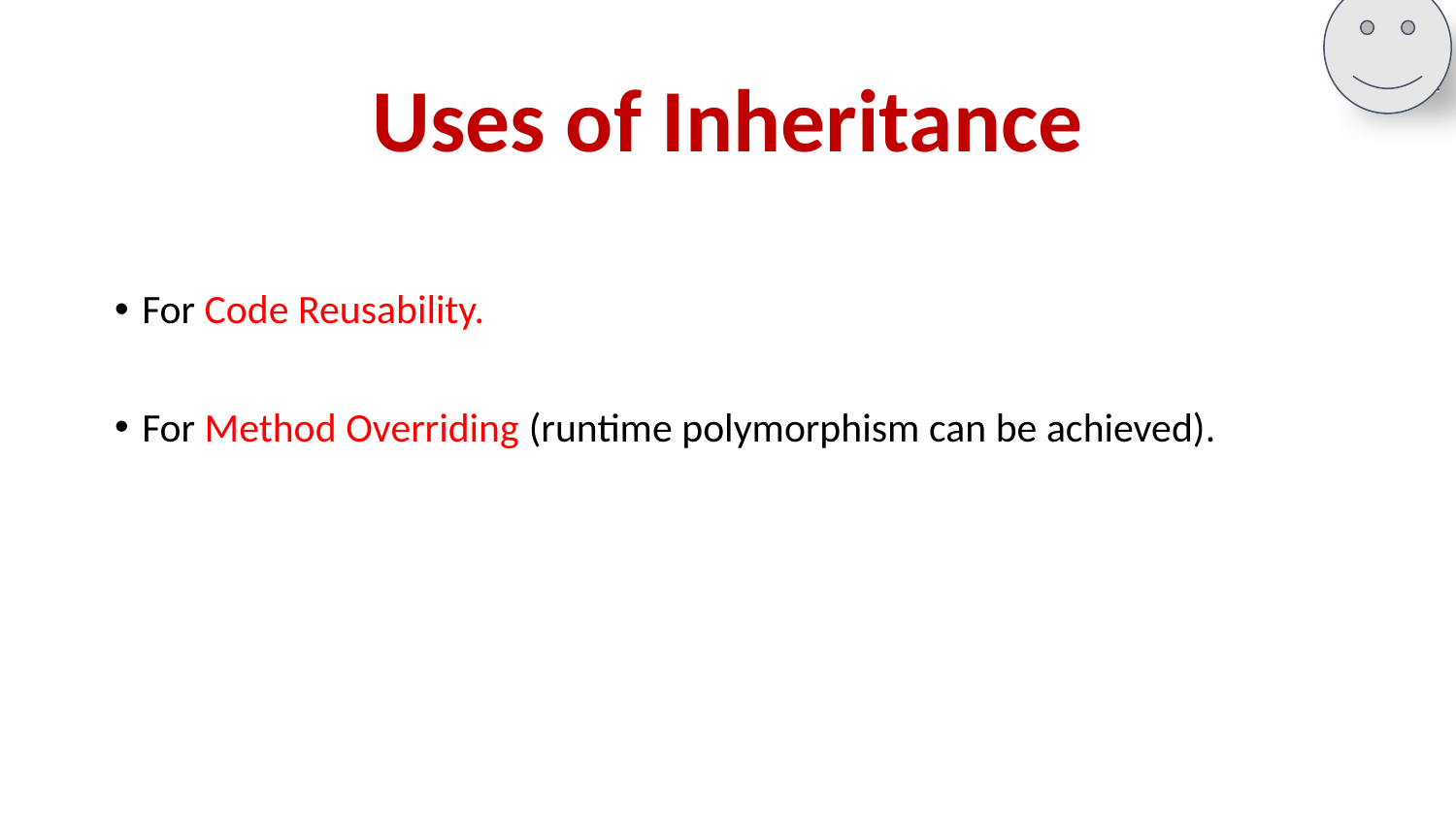

# Uses of Inheritance

For Code Reusability.

For Method Overriding (runtime polymorphism can be achieved).